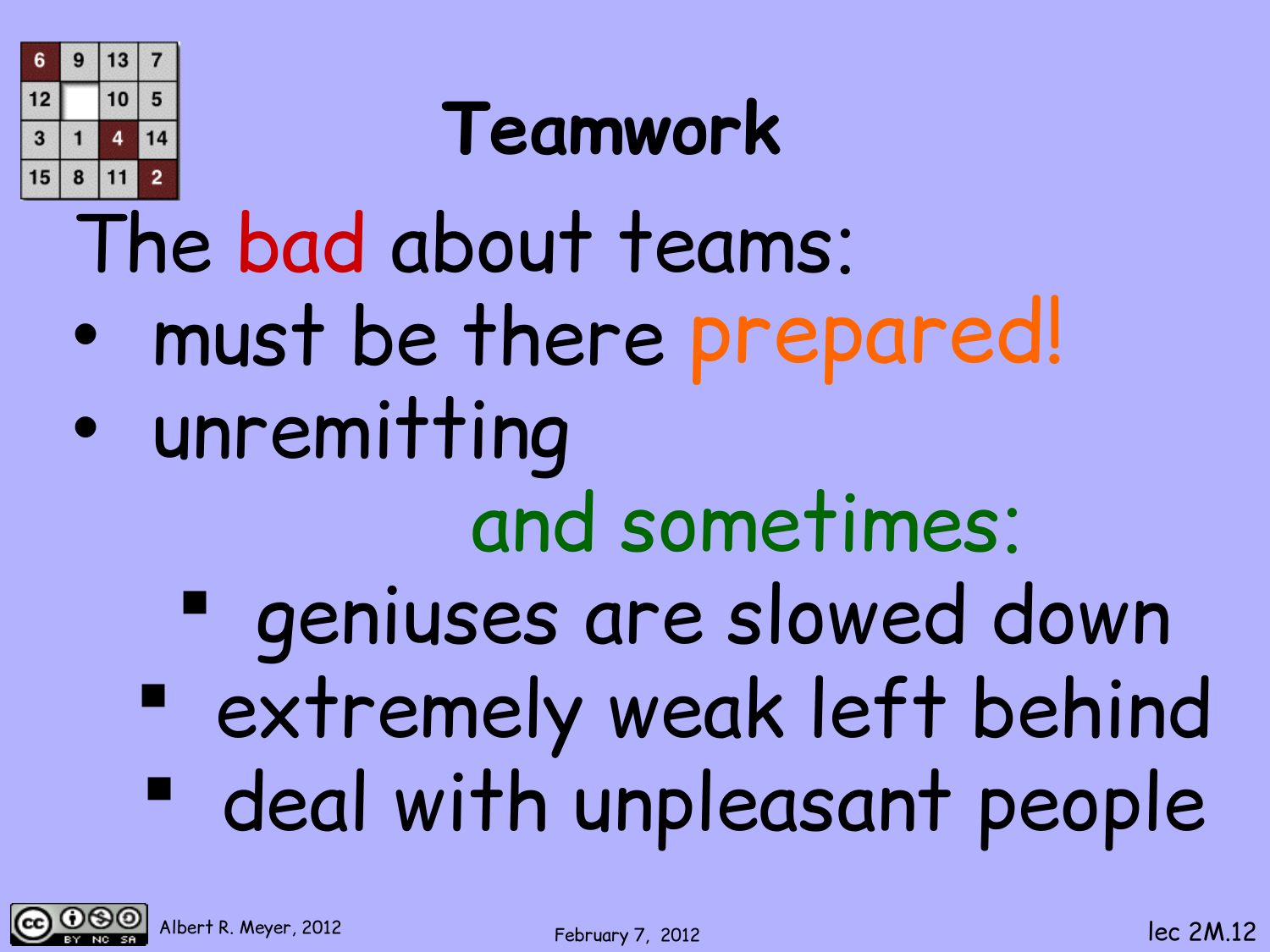

# Teamwork
The bad about teams:
must be there
unremitting
         and sometimes:
geniuses are slowed down
extremely weak left behind
deal with unpleasant people
prepared!
lec 2M.12